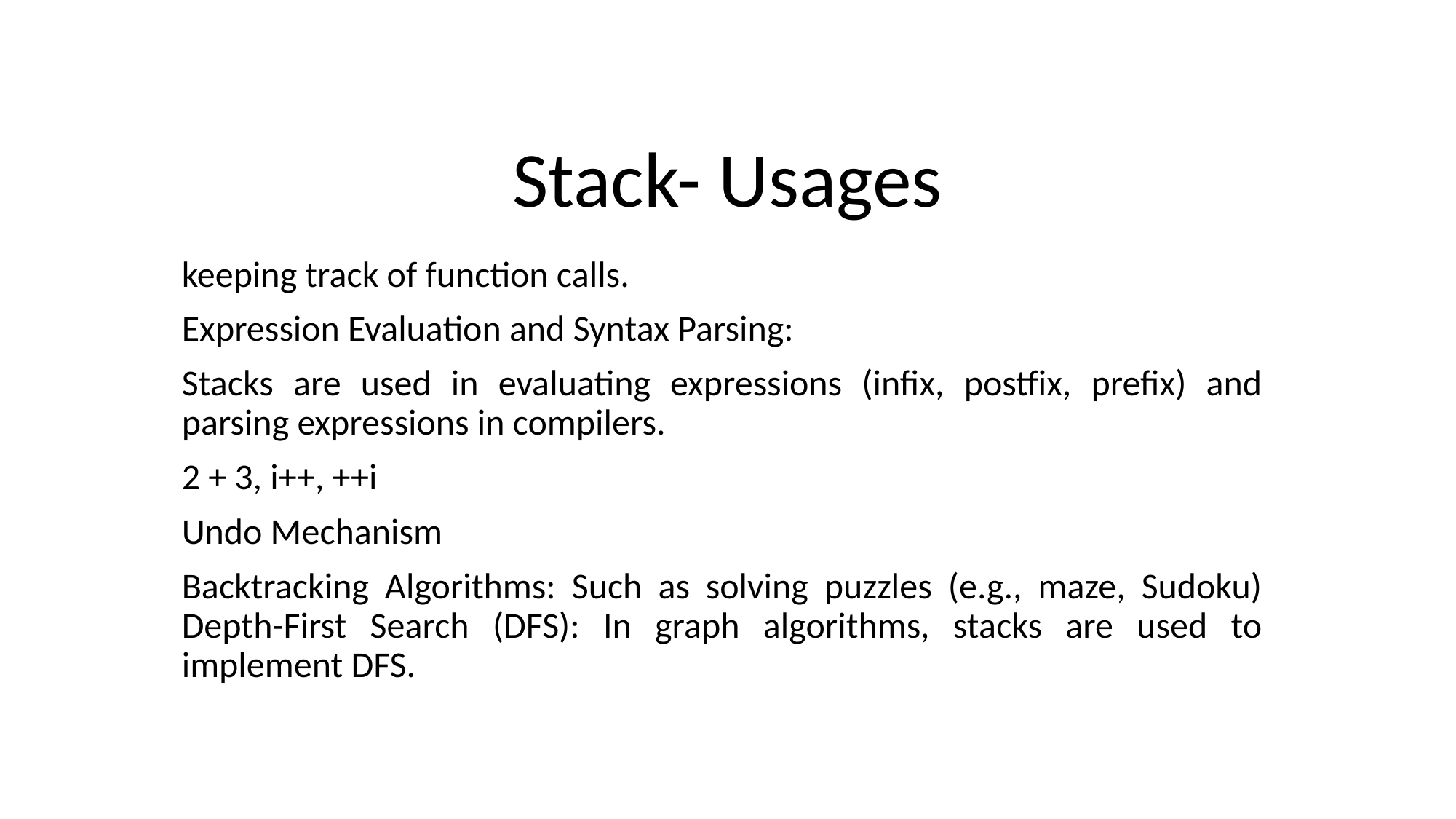

# Stack- Usages
keeping track of function calls.
Expression Evaluation and Syntax Parsing:
Stacks are used in evaluating expressions (infix, postfix, prefix) and parsing expressions in compilers.
2 + 3, i++, ++i
Undo Mechanism
Backtracking Algorithms: Such as solving puzzles (e.g., maze, Sudoku) Depth-First Search (DFS): In graph algorithms, stacks are used to implement DFS.